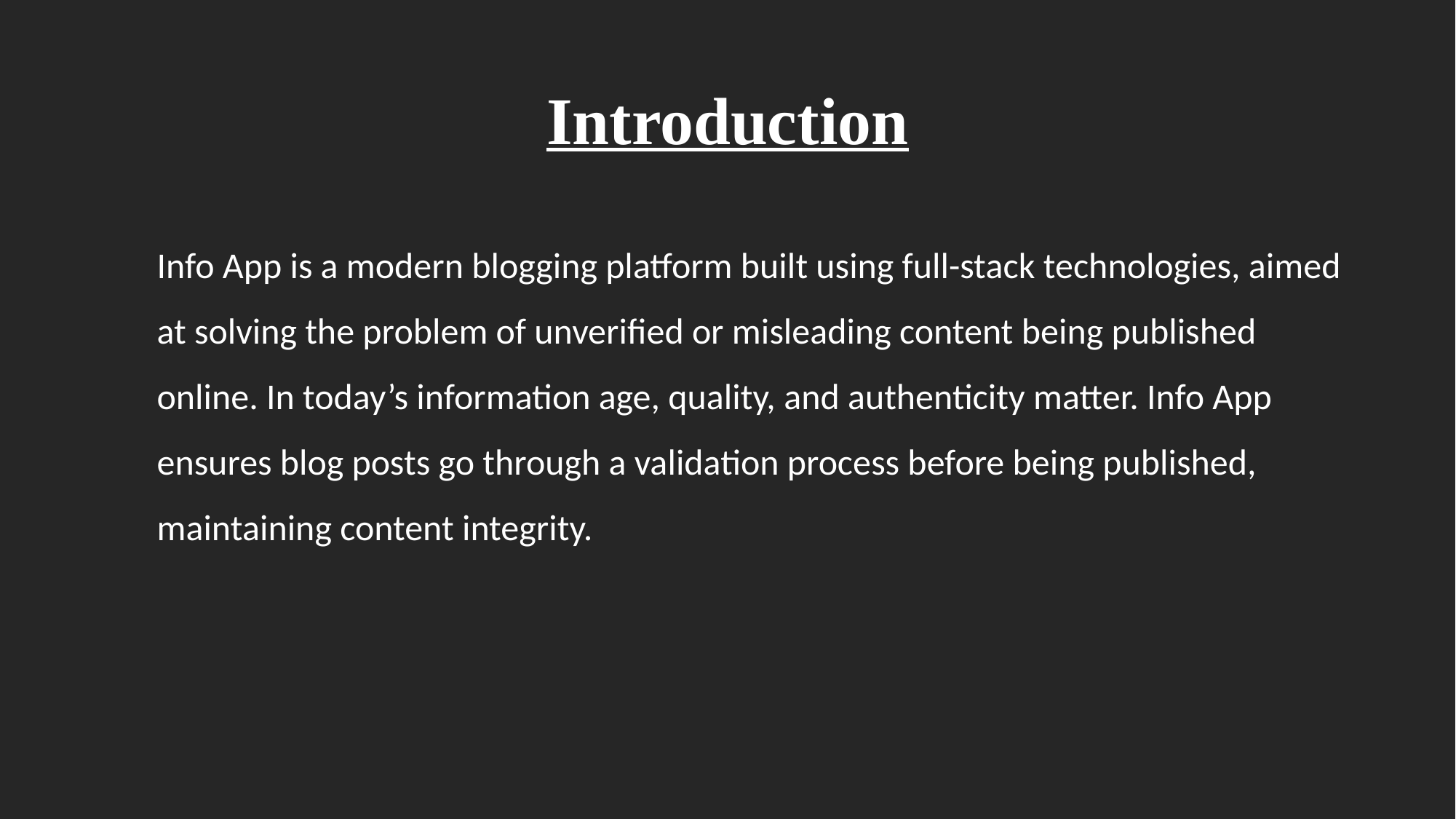

# Introduction
Info App is a modern blogging platform built using full-stack technologies, aimed at solving the problem of unverified or misleading content being published online. In today’s information age, quality, and authenticity matter. Info App ensures blog posts go through a validation process before being published, maintaining content integrity.